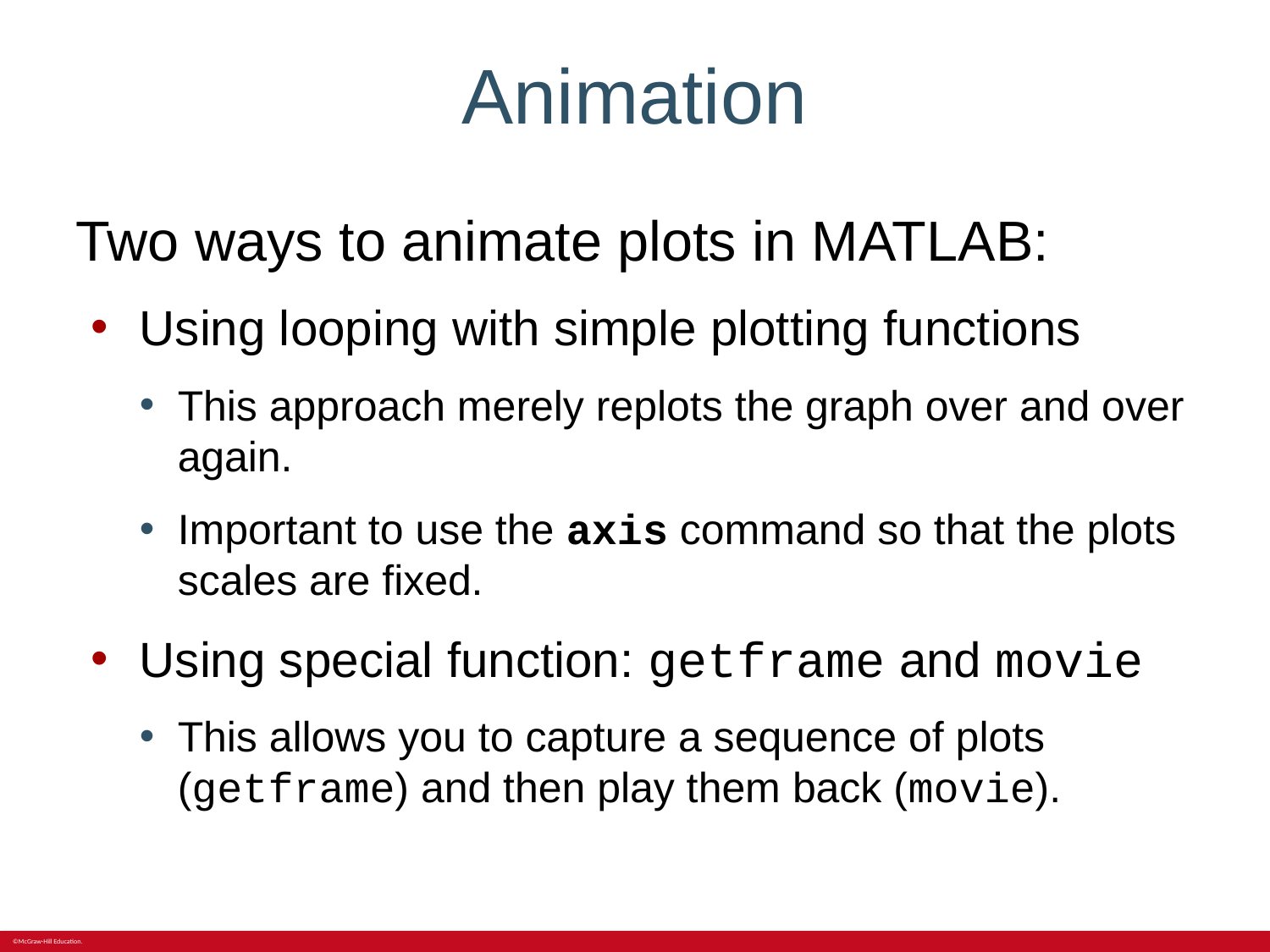

# Animation
Two ways to animate plots in MATLAB:
Using looping with simple plotting functions
This approach merely replots the graph over and over again.
Important to use the axis command so that the plots scales are fixed.
Using special function: getframe and movie
This allows you to capture a sequence of plots (getframe) and then play them back (movie).